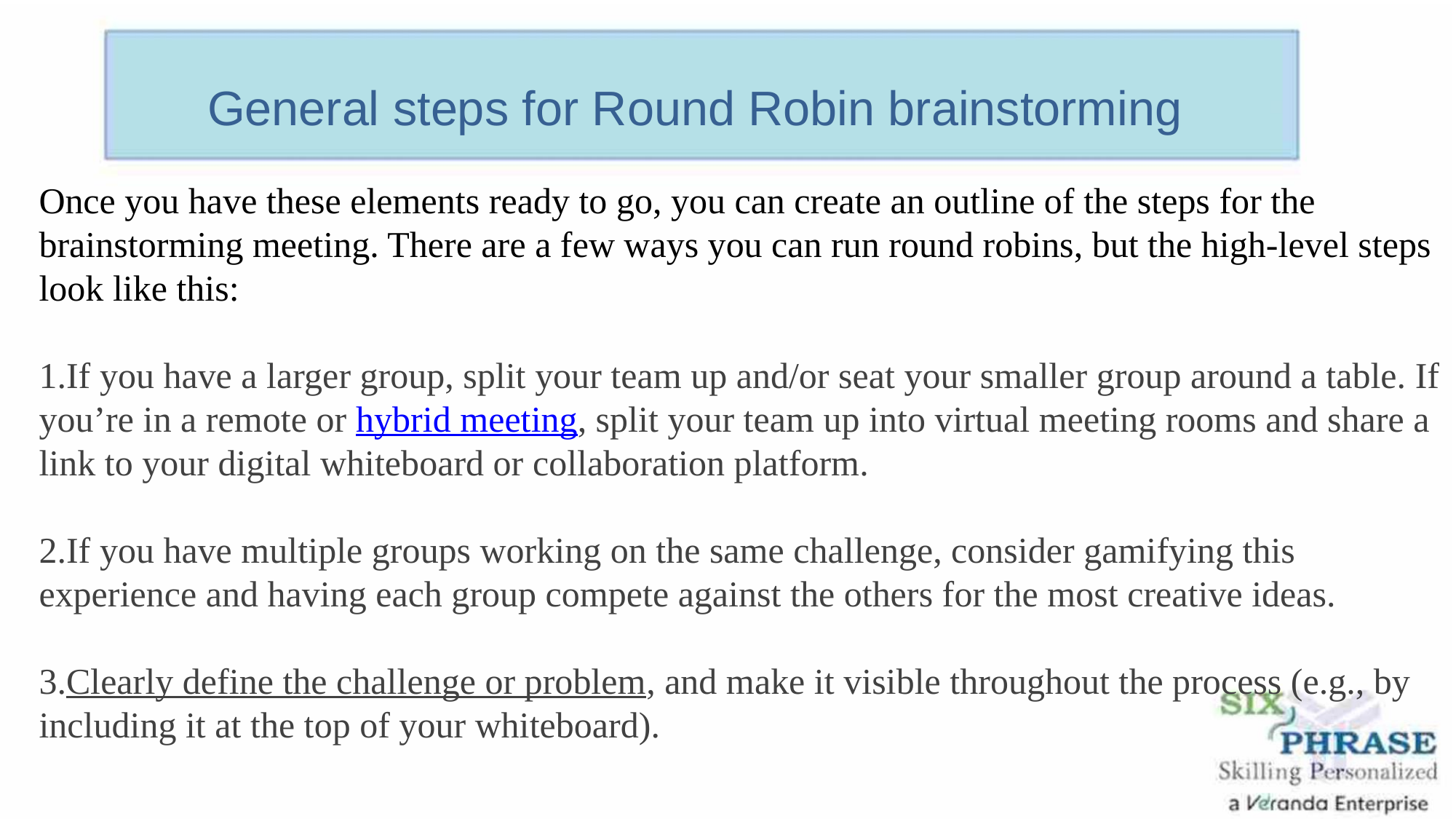

General steps for Round Robin brainstorming

Once you have these elements ready to go, you can create an outline of the steps for the brainstorming meeting. There are a few ways you can run round robins, but the high-level steps look like this:

If you have a larger group, split your team up and/or seat your smaller group around a table. If you’re in a remote or hybrid meeting, split your team up into virtual meeting rooms and share a link to your digital whiteboard or collaboration platform.

If you have multiple groups working on the same challenge, consider gamifying this experience and having each group compete against the others for the most creative ideas.

Clearly define the challenge or problem, and make it visible throughout the process (e.g., by including it at the top of your whiteboard).